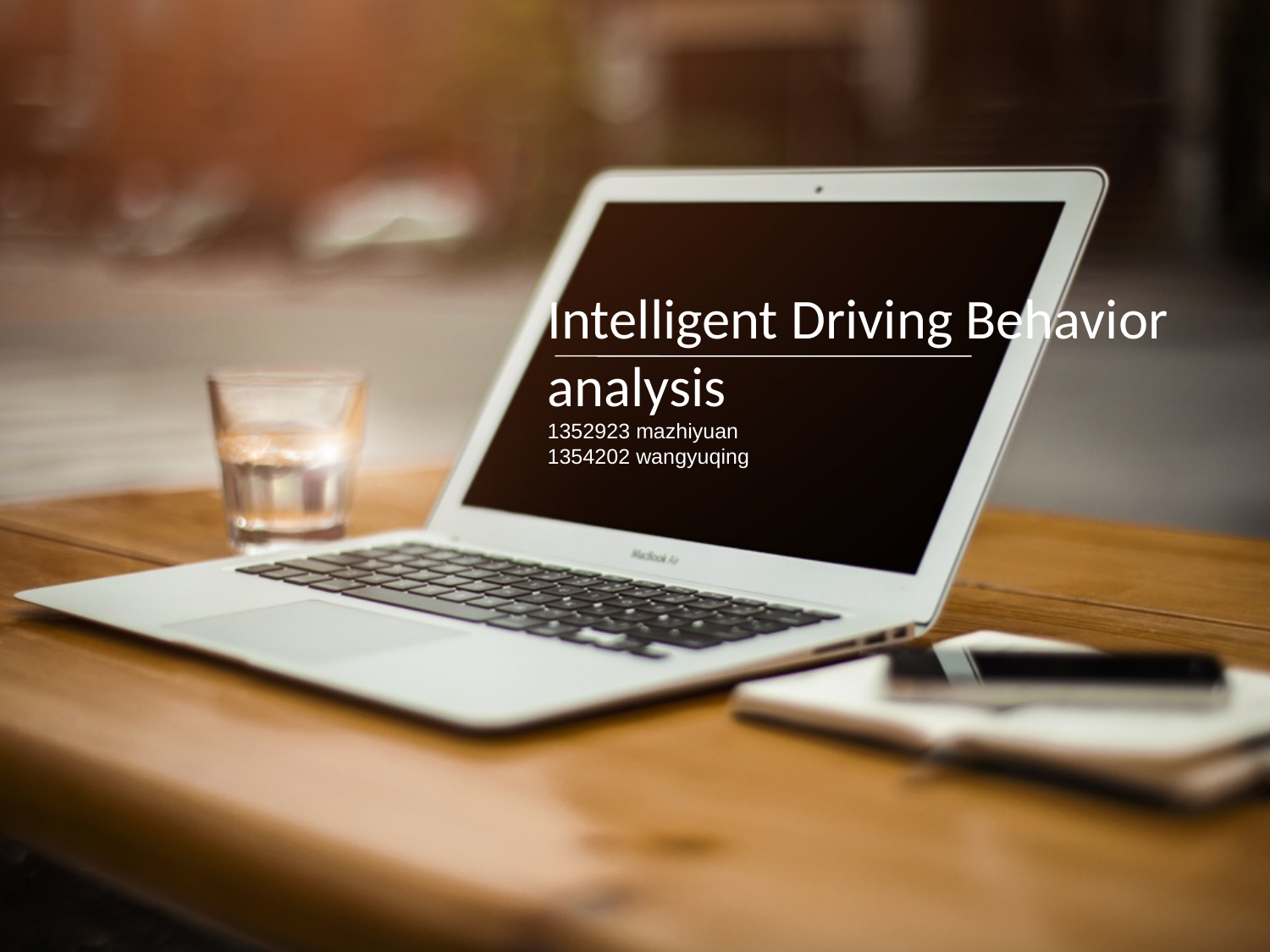

Intelligent Driving Behavior analysis
1352923 mazhiyuan
1354202 wangyuqing